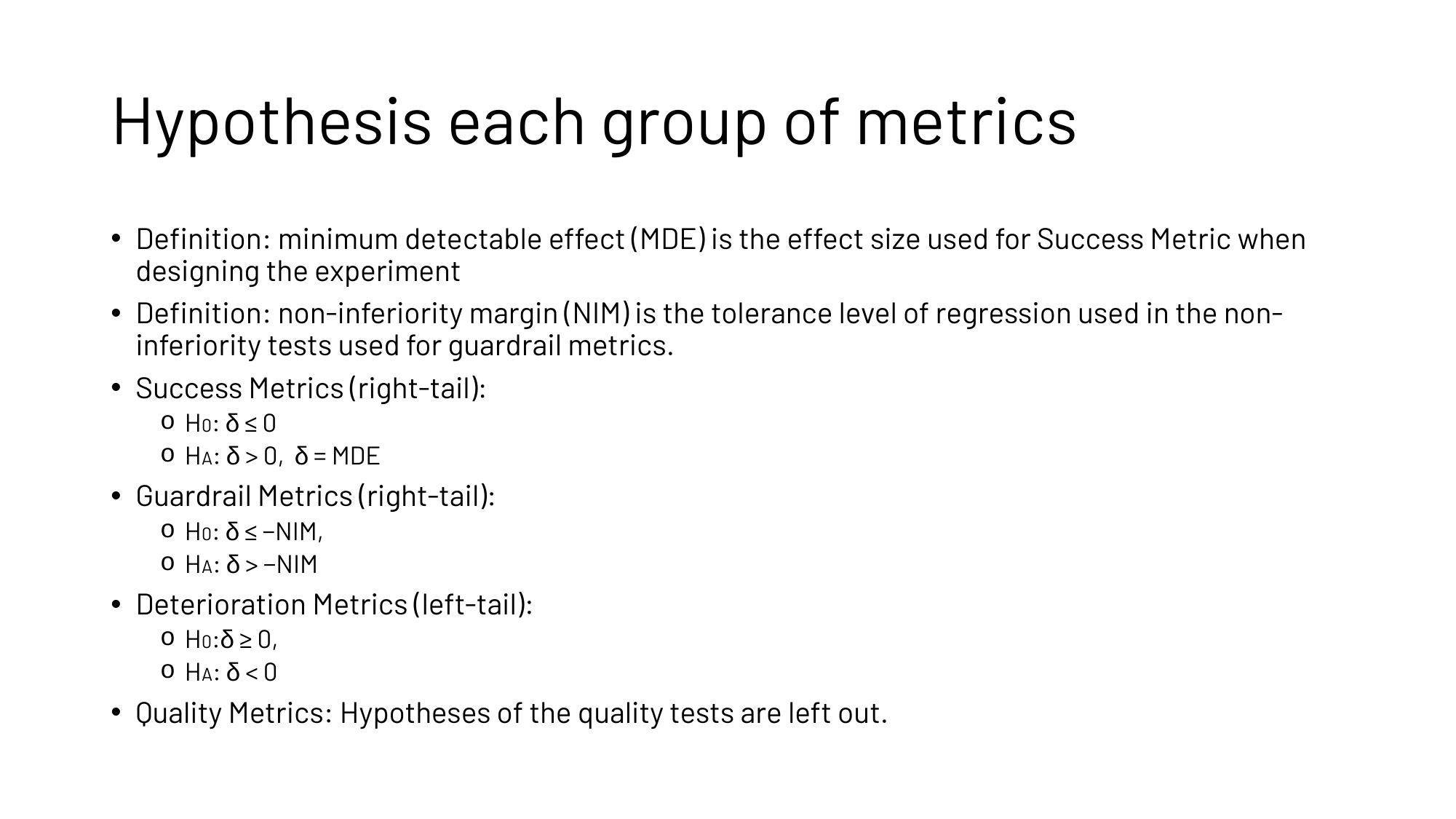

# Hypothesis each group of metrics
Definition: minimum detectable effect (MDE) is the effect size used for Success Metric when designing the experiment
Definition: non-inferiority margin (NIM) is the tolerance level of regression used in the non-inferiority tests used for guardrail metrics.
Success Metrics (right-tail):
H0: δ ≤ 0
HA: δ > 0,  δ = MDE
Guardrail Metrics (right-tail):
H0: δ ≤ −NIM,
HA: δ > −NIM
Deterioration Metrics (left-tail):
H0:δ ≥ 0,
HA: δ < 0
Quality Metrics: Hypotheses of the quality tests are left out.